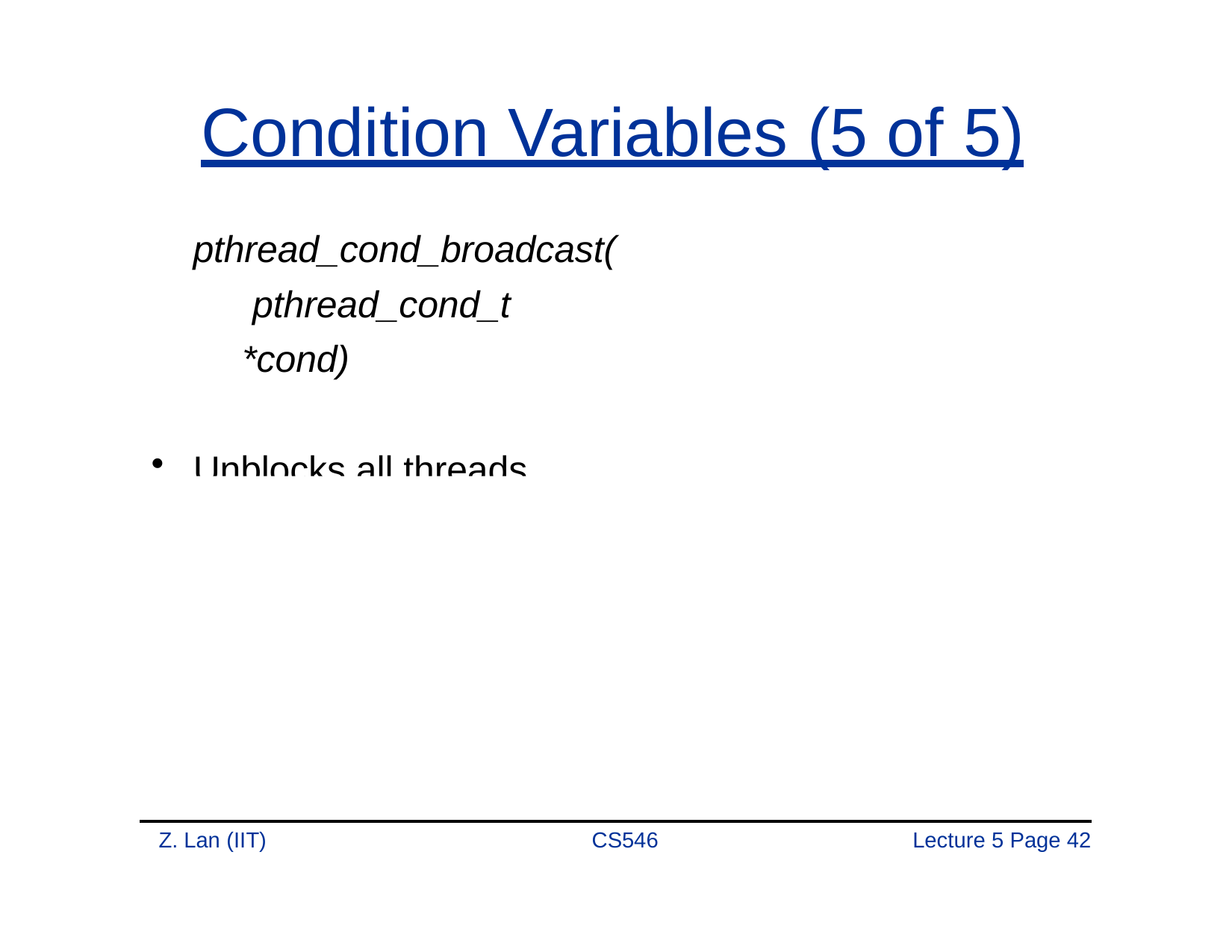

# Condition Variables (5 of 5)
pthread_cond_broadcast(  pthread_cond_t *cond)

Unblocks all threads waiting on cond.
If no thread waiting, then broadcast is a no-op.

Z. Lan (IIT)

CS546
Lecture 5 Page 42